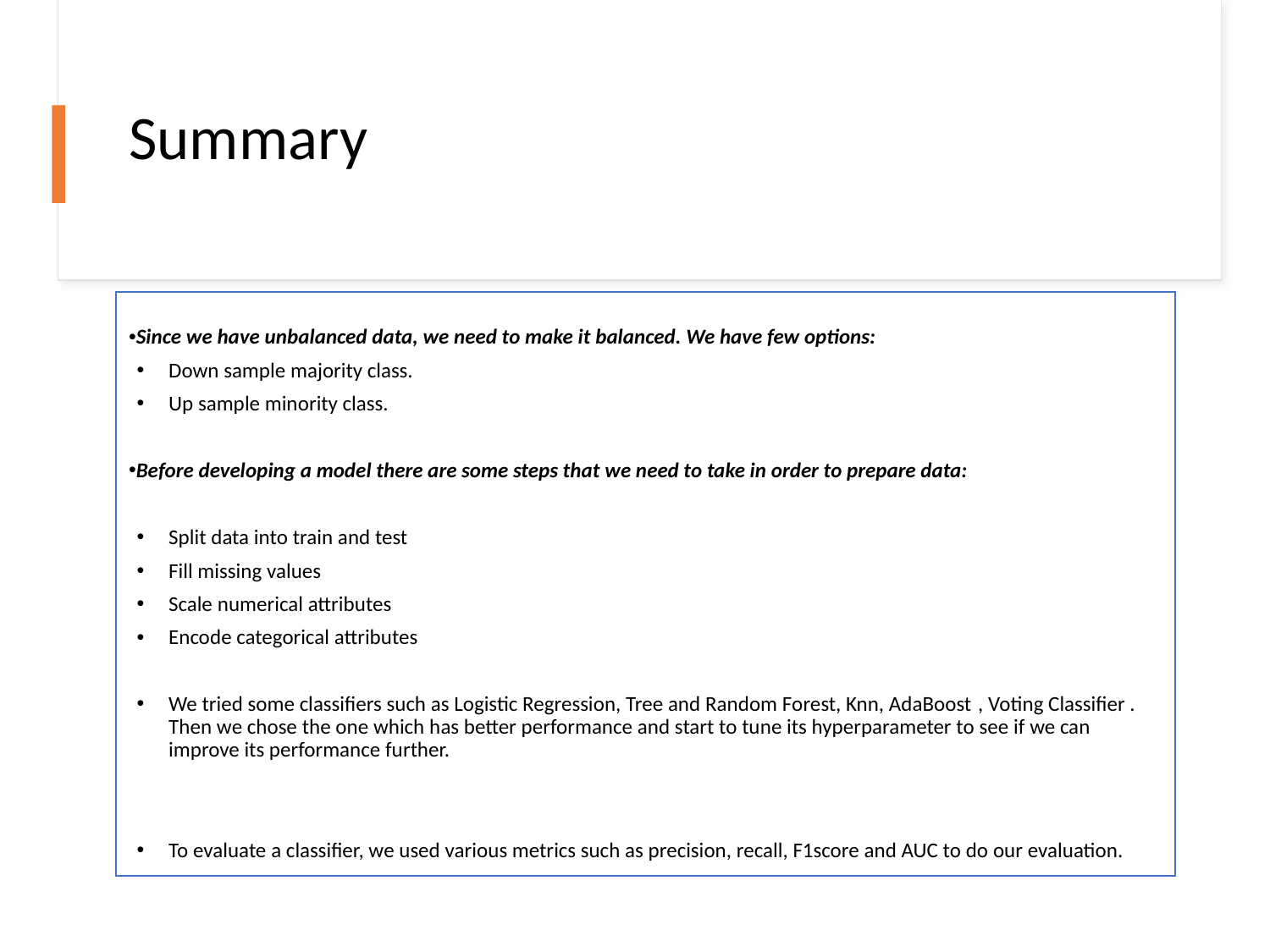

# Summary

Since we have unbalanced data, we need to make it balanced. We have few options:
Down sample majority class.
Up sample minority class.

Before developing a model there are some steps that we need to take in order to prepare data:

Split data into train and test
Fill missing values
Scale numerical attributes
Encode categorical attributes

We tried some classifiers such as Logistic Regression, Tree and Random Forest, Knn, AdaBoost , Voting Classifier . Then we chose the one which has better performance and start to tune its hyperparameter to see if we can improve its performance further.

To evaluate a classifier, we used various metrics such as precision, recall, F1score and AUC to do our evaluation.